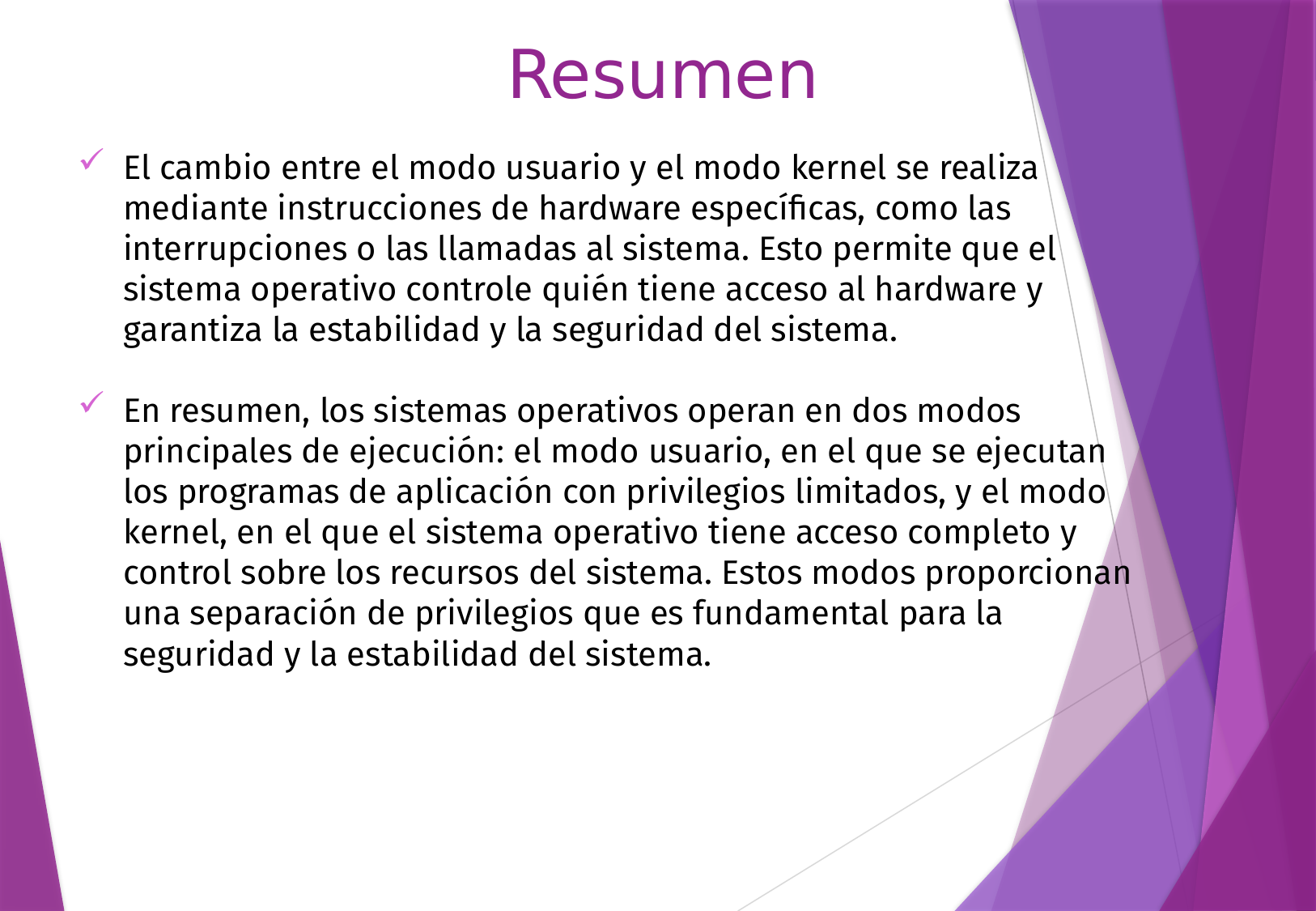

# Resumen
El cambio entre el modo usuario y el modo kernel se realiza mediante instrucciones de hardware específicas, como las interrupciones o las llamadas al sistema. Esto permite que el sistema operativo controle quién tiene acceso al hardware y garantiza la estabilidad y la seguridad del sistema.

En resumen, los sistemas operativos operan en dos modos principales de ejecución: el modo usuario, en el que se ejecutan los programas de aplicación con privilegios limitados, y el modo kernel, en el que el sistema operativo tiene acceso completo y control sobre los recursos del sistema. Estos modos proporcionan una separación de privilegios que es fundamental para la seguridad y la estabilidad del sistema.